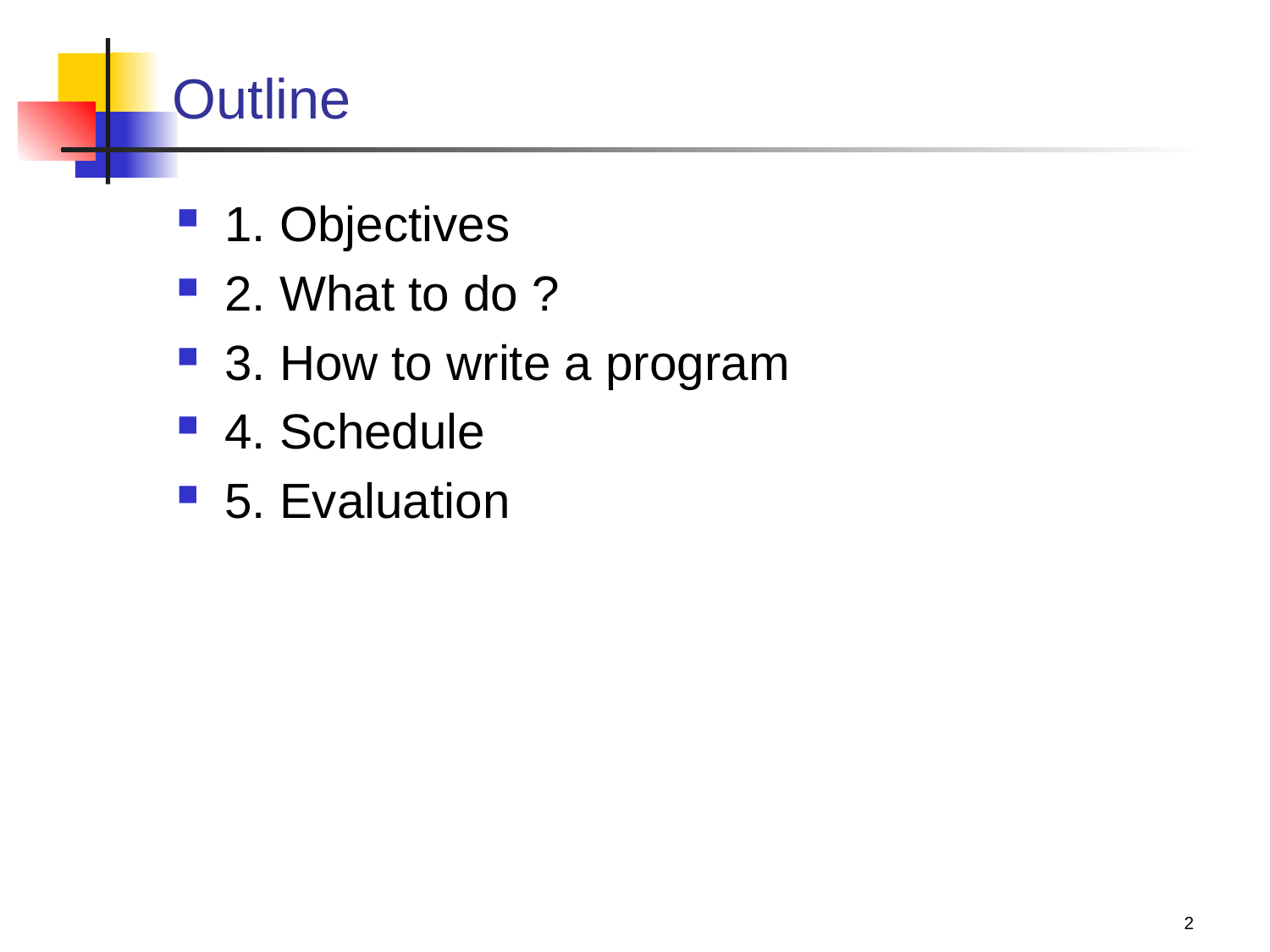

# Outline
1. Objectives
2. What to do ?
3. How to write a program
4. Schedule
5. Evaluation

2